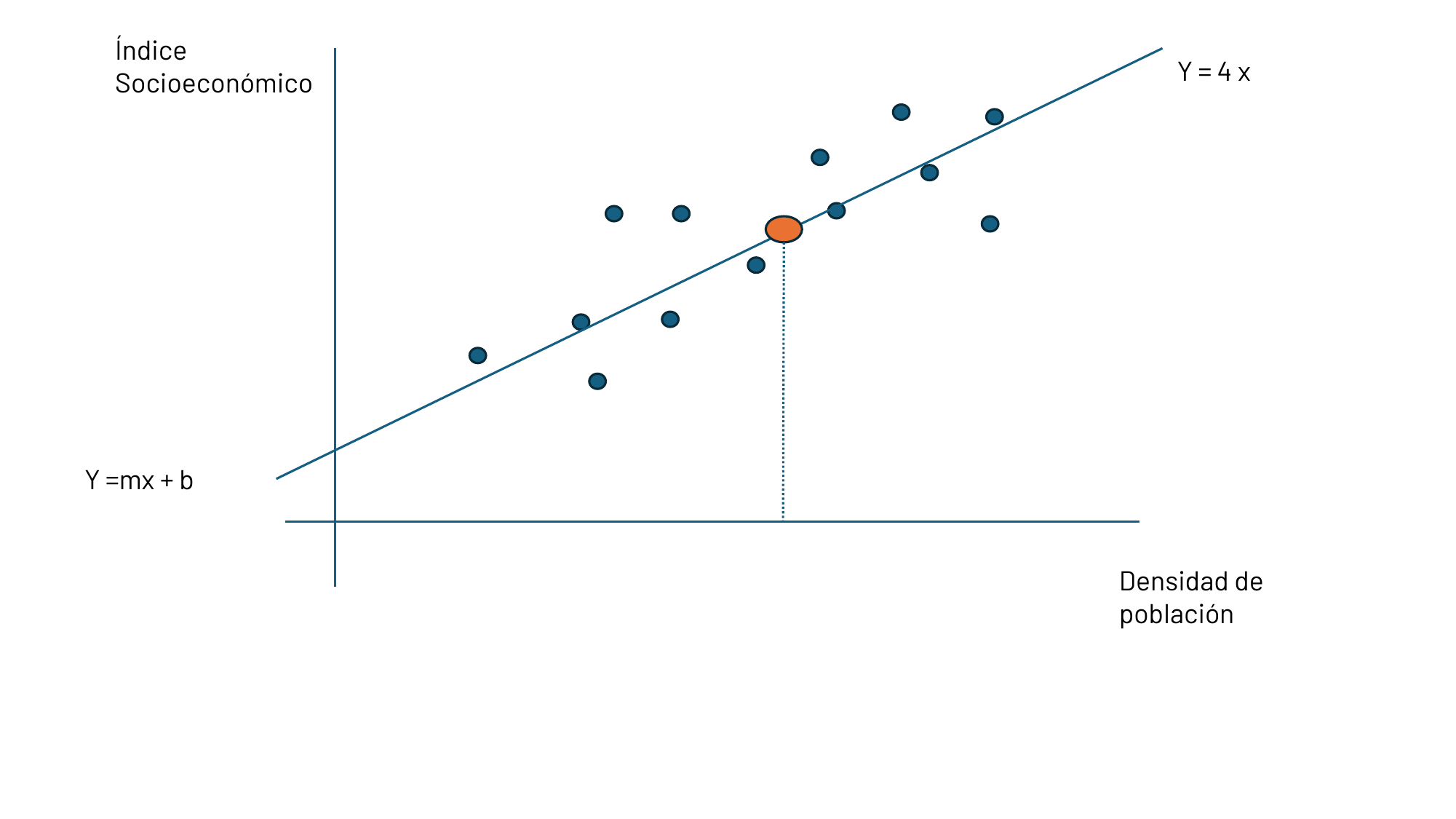

Índice Socioeconómico
Y = 4 x

Y =mx + b
Densidad de población